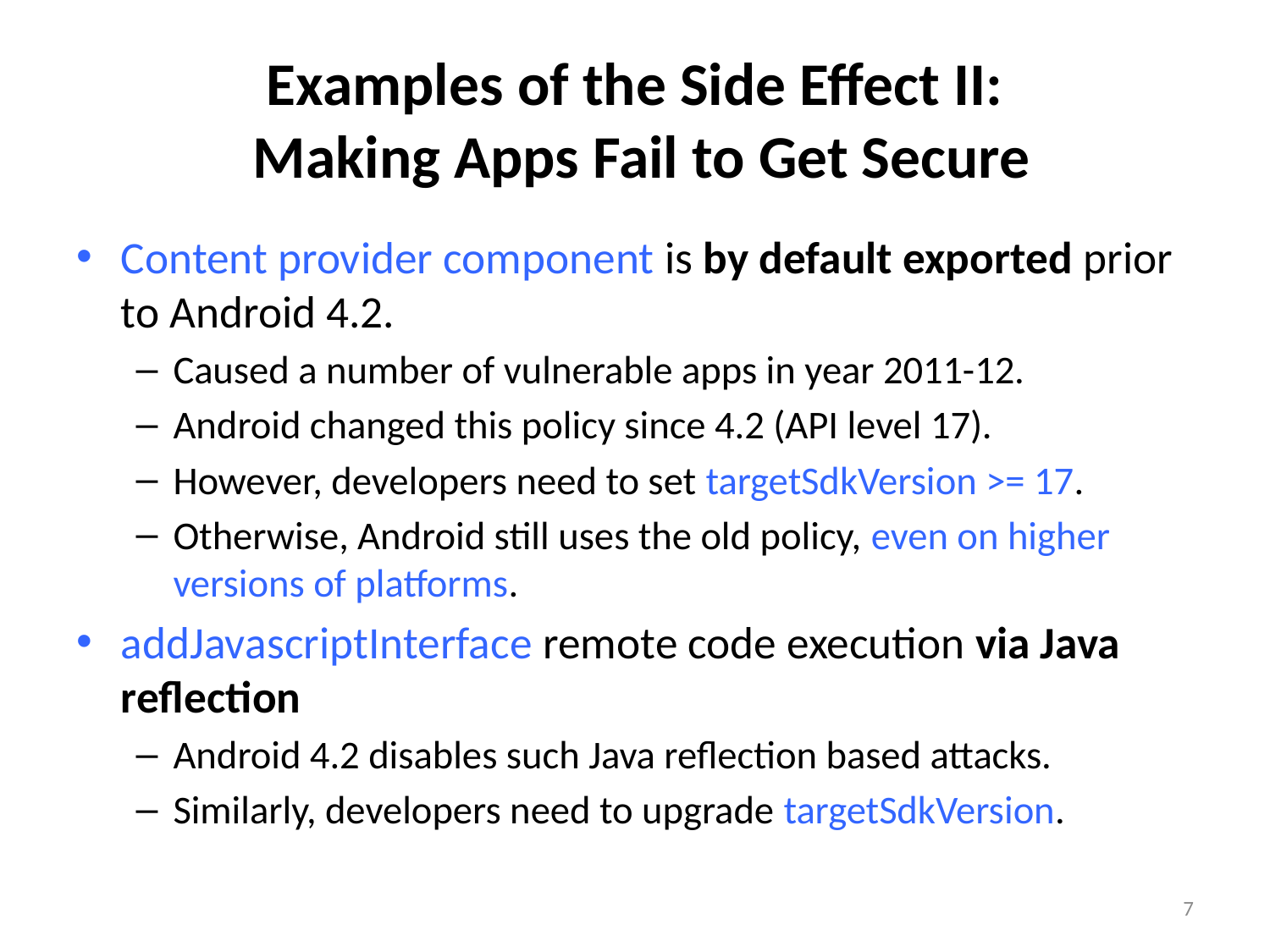

# Examples of the Side Effect II: Making Apps Fail to Get Secure
Content provider component is by default exported prior to Android 4.2.
Caused a number of vulnerable apps in year 2011-12.
Android changed this policy since 4.2 (API level 17).
However, developers need to set targetSdkVersion >= 17.
Otherwise, Android still uses the old policy, even on higher versions of platforms.
addJavascriptInterface remote code execution via Java reflection
Android 4.2 disables such Java reflection based attacks.
Similarly, developers need to upgrade targetSdkVersion.
7